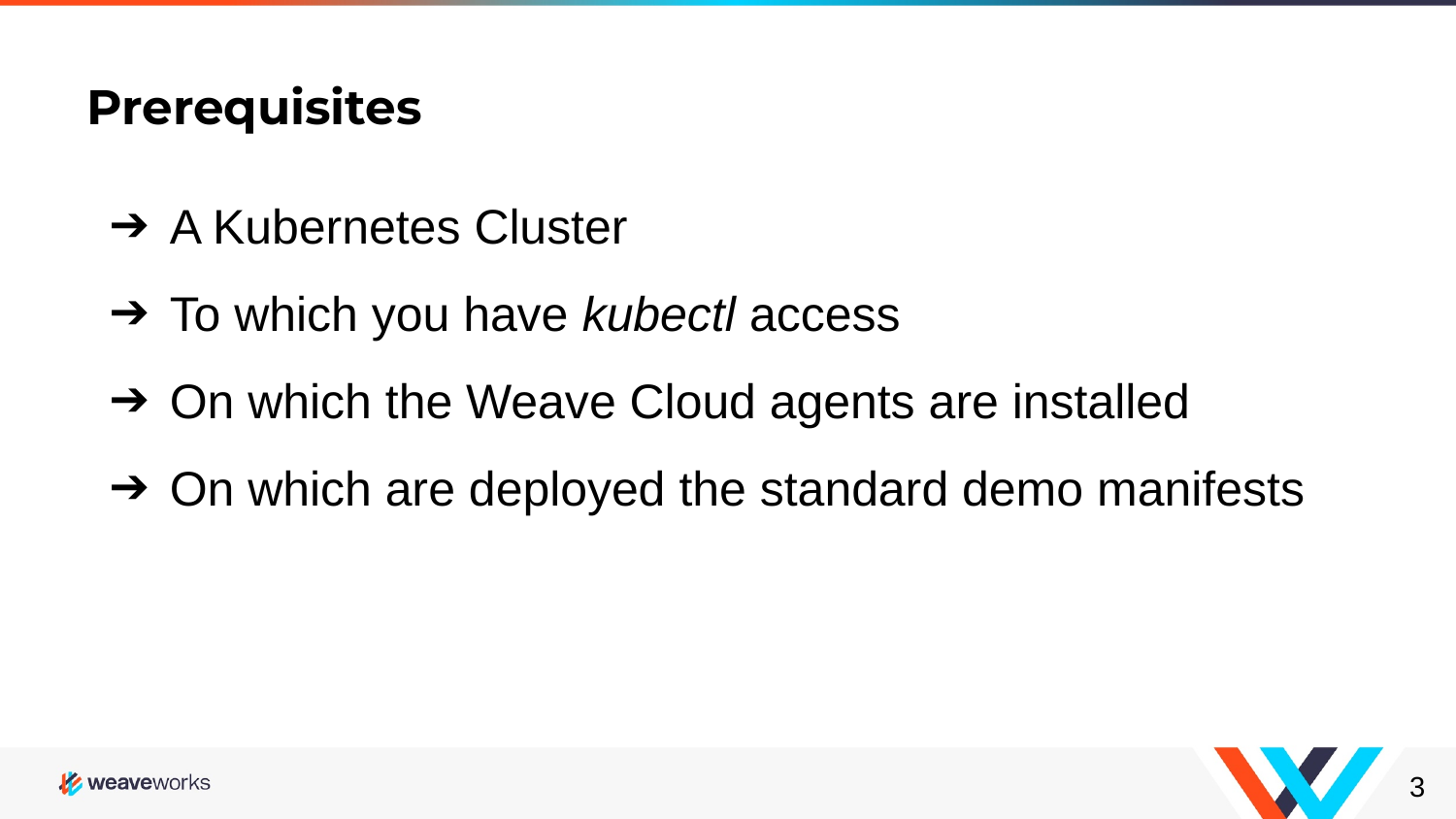

# Prerequisites
A Kubernetes Cluster
To which you have kubectl access
On which the Weave Cloud agents are installed
On which are deployed the standard demo manifests
3